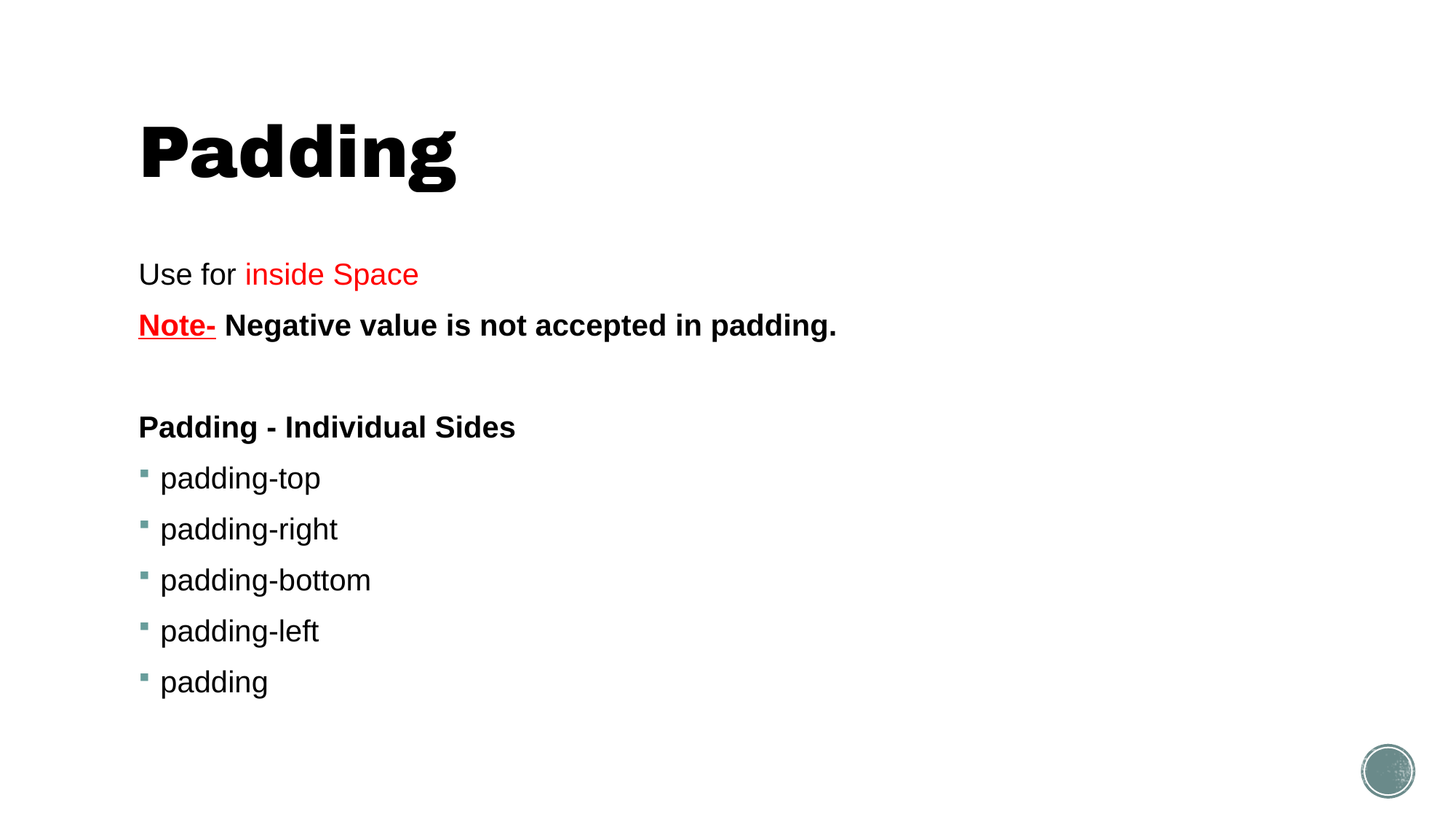

# Padding
Use for inside Space
Note- Negative value is not accepted in padding.

Padding - Individual Sides
padding-top
padding-right
padding-bottom
padding-left
padding